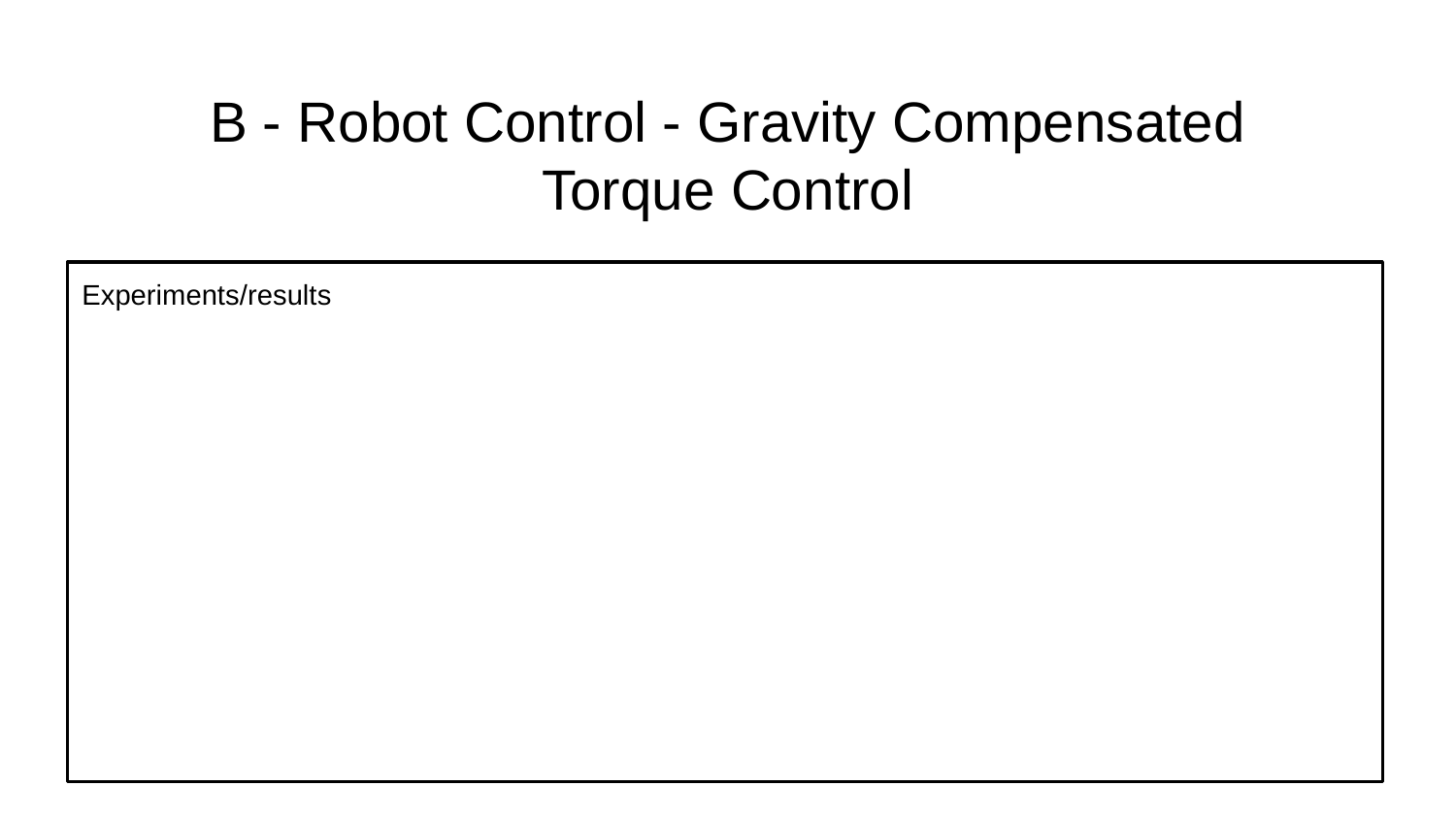

# B - Robot Control - Gravity Compensated Torque Control
Experiments/results